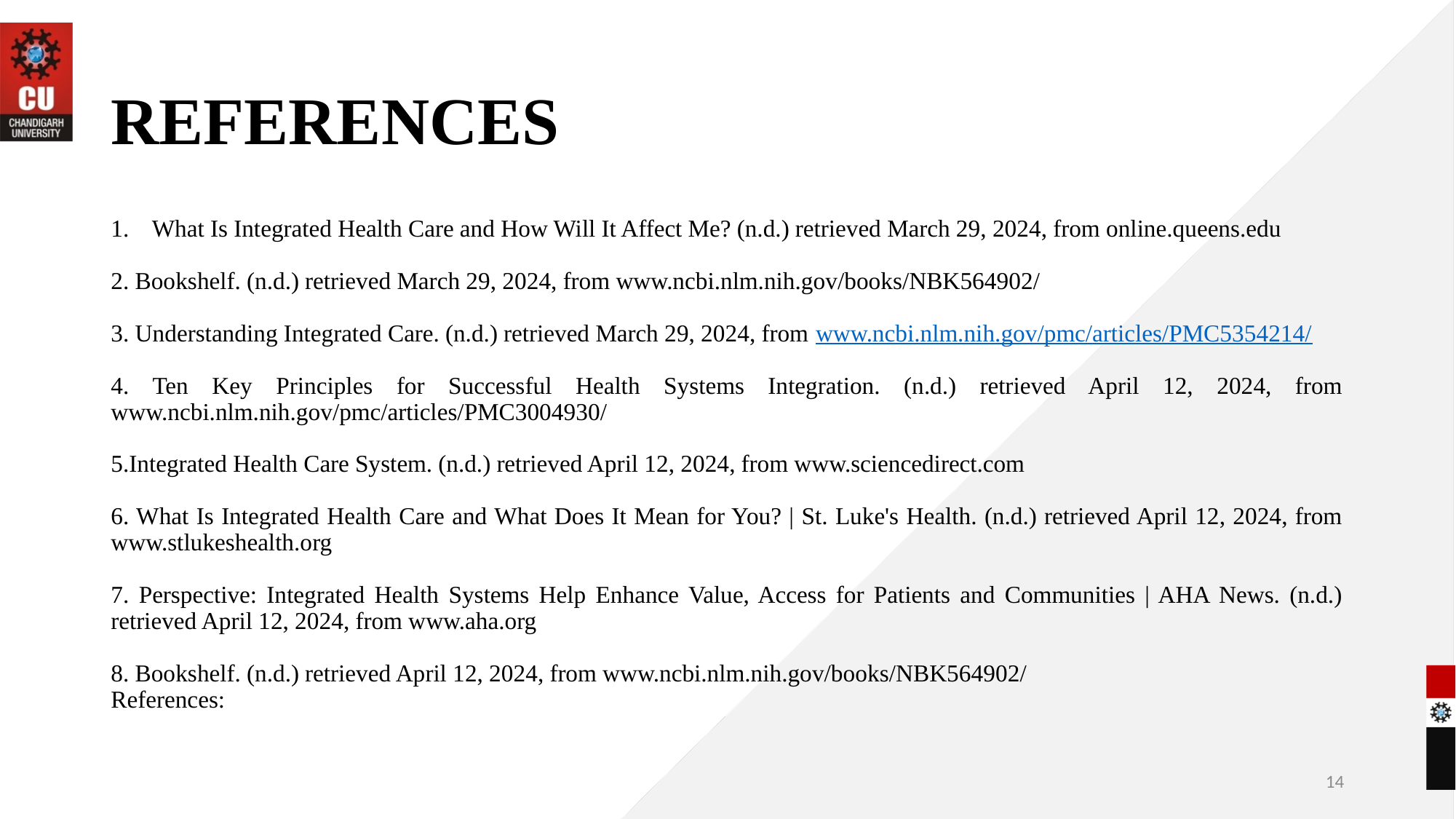

# REFERENCES
What Is Integrated Health Care and How Will It Affect Me? (n.d.) retrieved March 29, 2024, from online.queens.edu

2. Bookshelf. (n.d.) retrieved March 29, 2024, from www.ncbi.nlm.nih.gov/books/NBK564902/

3. Understanding Integrated Care. (n.d.) retrieved March 29, 2024, from www.ncbi.nlm.nih.gov/pmc/articles/PMC5354214/

4. Ten Key Principles for Successful Health Systems Integration. (n.d.) retrieved April 12, 2024, from www.ncbi.nlm.nih.gov/pmc/articles/PMC3004930/

5.Integrated Health Care System. (n.d.) retrieved April 12, 2024, from www.sciencedirect.com

6. What Is Integrated Health Care and What Does It Mean for You? | St. Luke's Health. (n.d.) retrieved April 12, 2024, from www.stlukeshealth.org

7. Perspective: Integrated Health Systems Help Enhance Value, Access for Patients and Communities | AHA News. (n.d.) retrieved April 12, 2024, from www.aha.org

8. Bookshelf. (n.d.) retrieved April 12, 2024, from www.ncbi.nlm.nih.gov/books/NBK564902/
References:
14